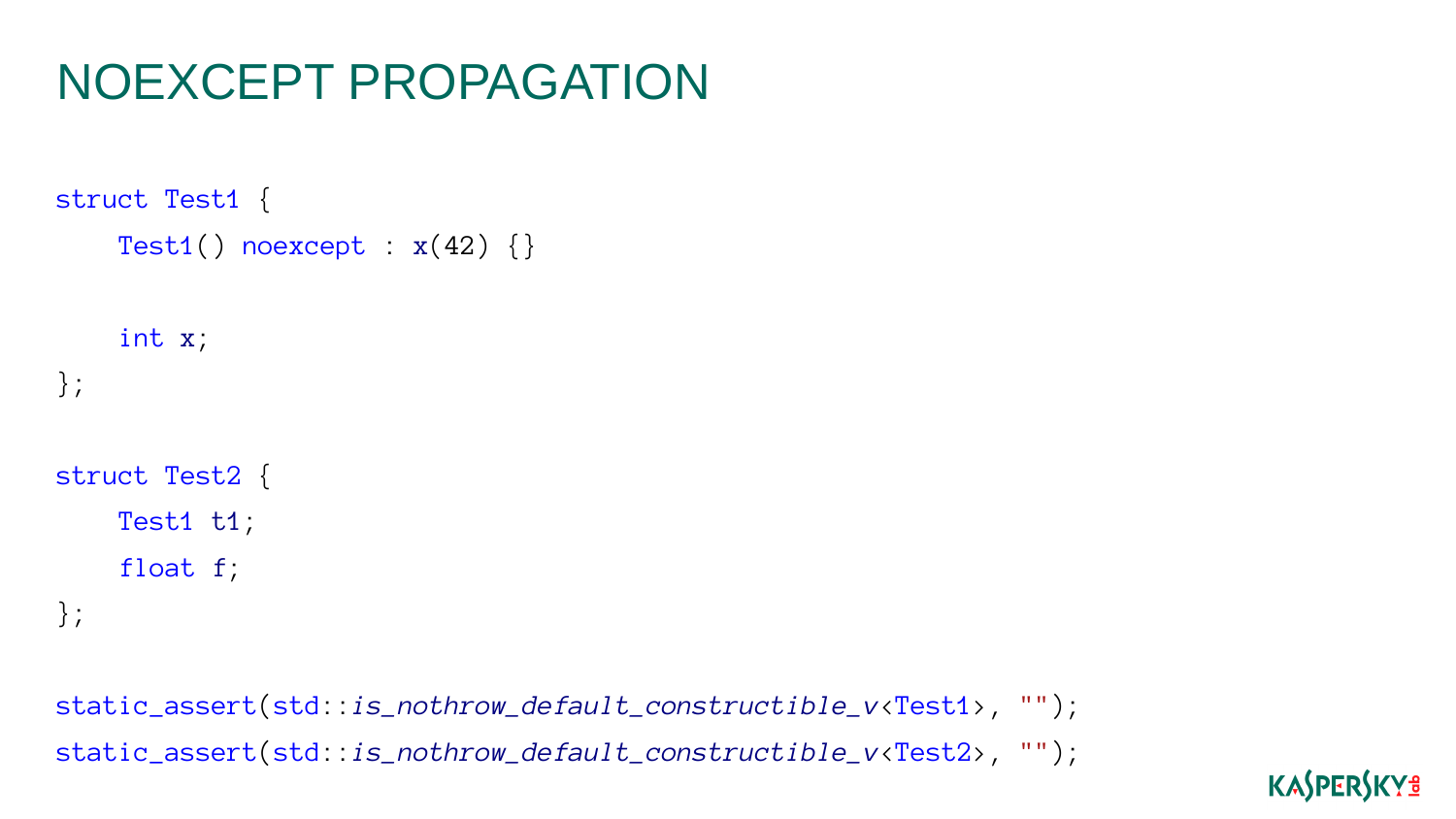

# Noexcept propagation
struct Test1 {
    Test1() noexcept : x(42) {}

    int x;
};

struct Test2 {
    Test1 t1;
    float f;
};

static_assert(std::is_nothrow_default_constructible_v<Test1>, "");
static_assert(std::is_nothrow_default_constructible_v<Test2>, "");